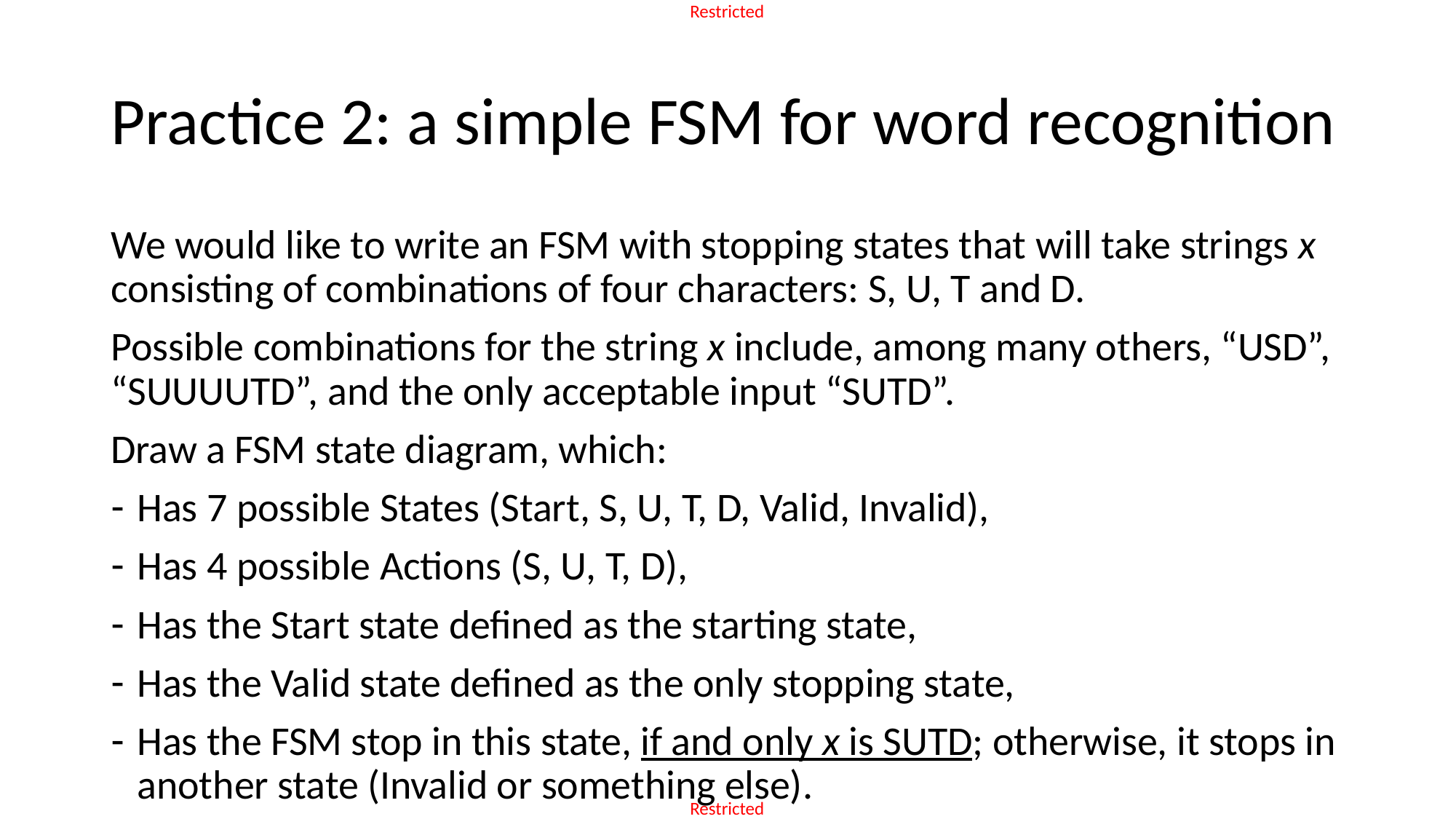

# Practice 2: a simple FSM for word recognition
We would like to write an FSM with stopping states that will take strings x consisting of combinations of four characters: S, U, T and D.
Possible combinations for the string x include, among many others, “USD”, “SUUUUTD”, and the only acceptable input “SUTD”.
Draw a FSM state diagram, which:
Has 7 possible States (Start, S, U, T, D, Valid, Invalid),
Has 4 possible Actions (S, U, T, D),
Has the Start state defined as the starting state,
Has the Valid state defined as the only stopping state,
Has the FSM stop in this state, if and only x is SUTD; otherwise, it stops in another state (Invalid or something else).